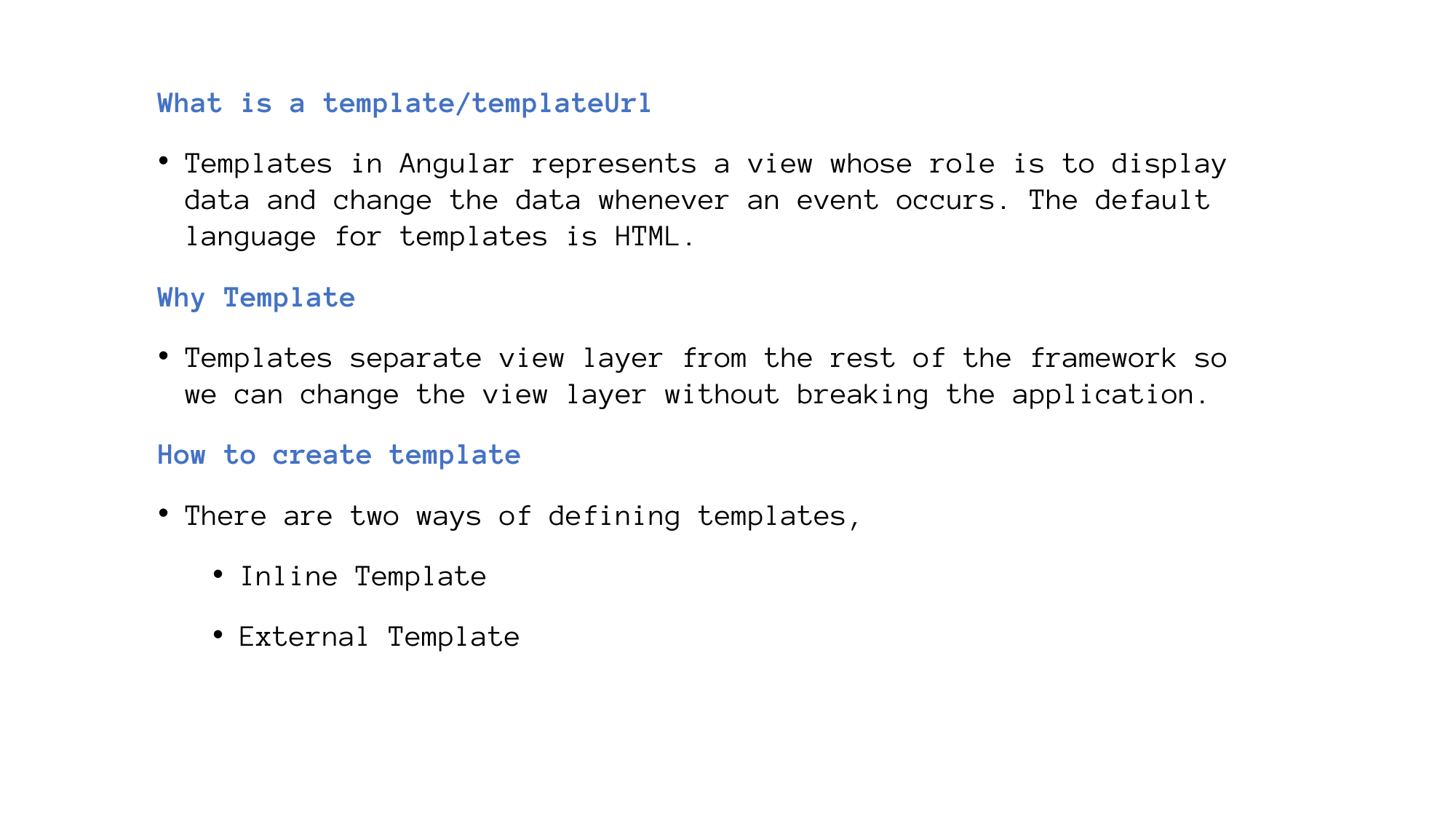

What is a template/templateUrl
Templates in Angular represents a view whose role is to display data and change the data whenever an event occurs. The default language for templates is HTML.
Why Template
Templates separate view layer from the rest of the framework so we can change the view layer without breaking the application.
How to create template
There are two ways of defining templates,
Inline Template
External Template